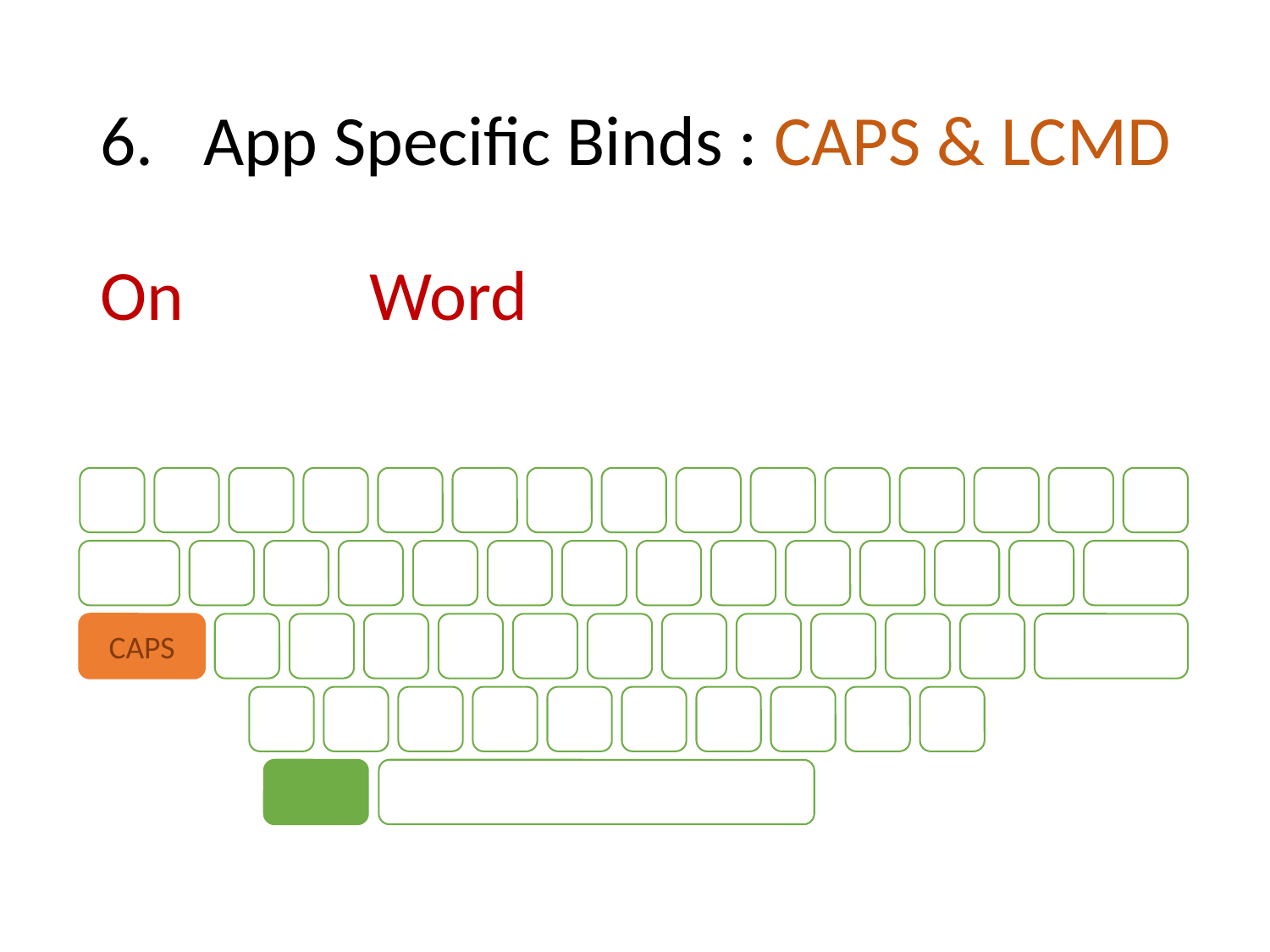

# App Specific Binds : CAPS & LCMD
On 		 Word

CAPS